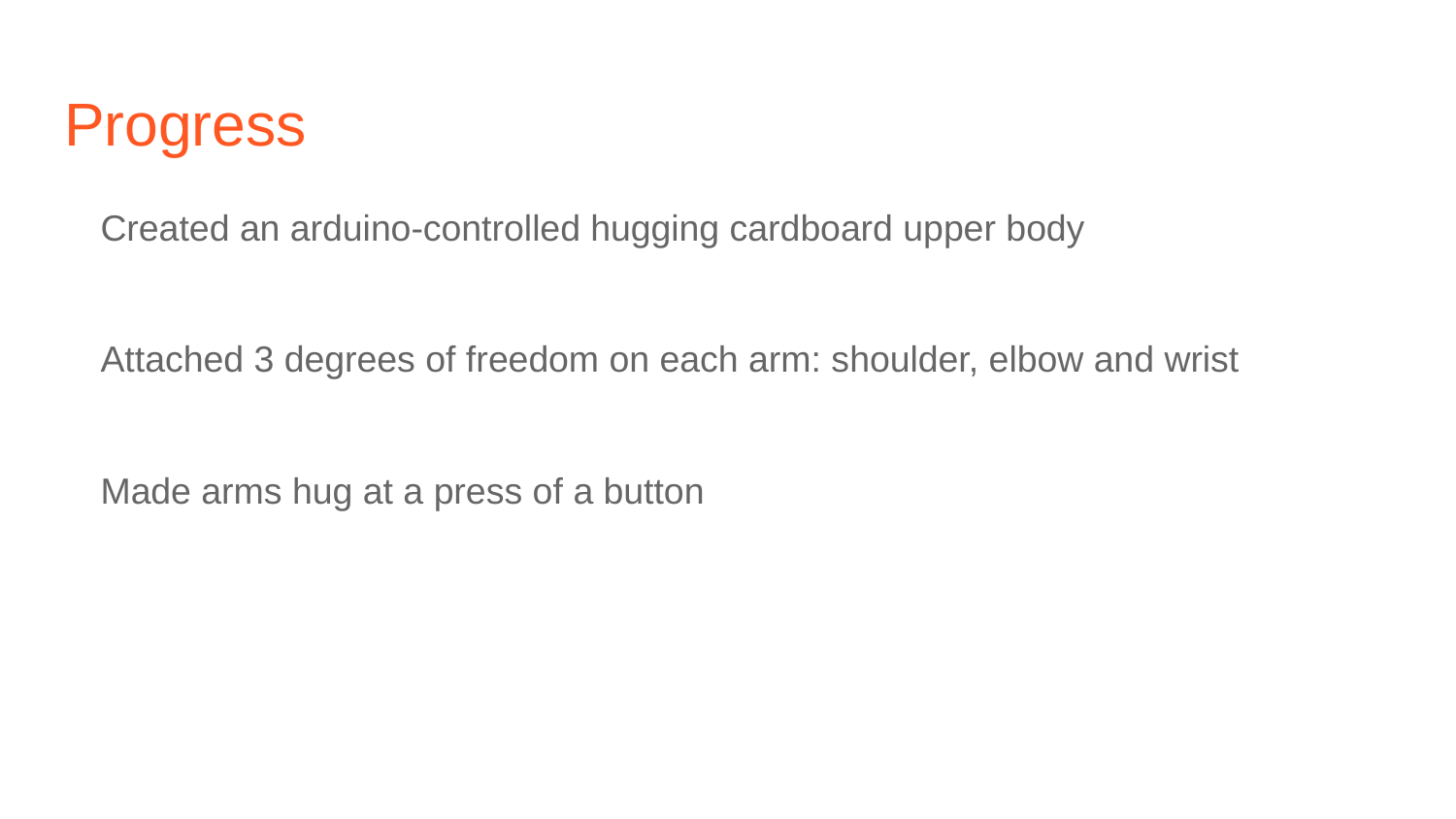

# Progress
Created an arduino-controlled hugging cardboard upper body

Attached 3 degrees of freedom on each arm: shoulder, elbow and wrist

Made arms hug at a press of a button